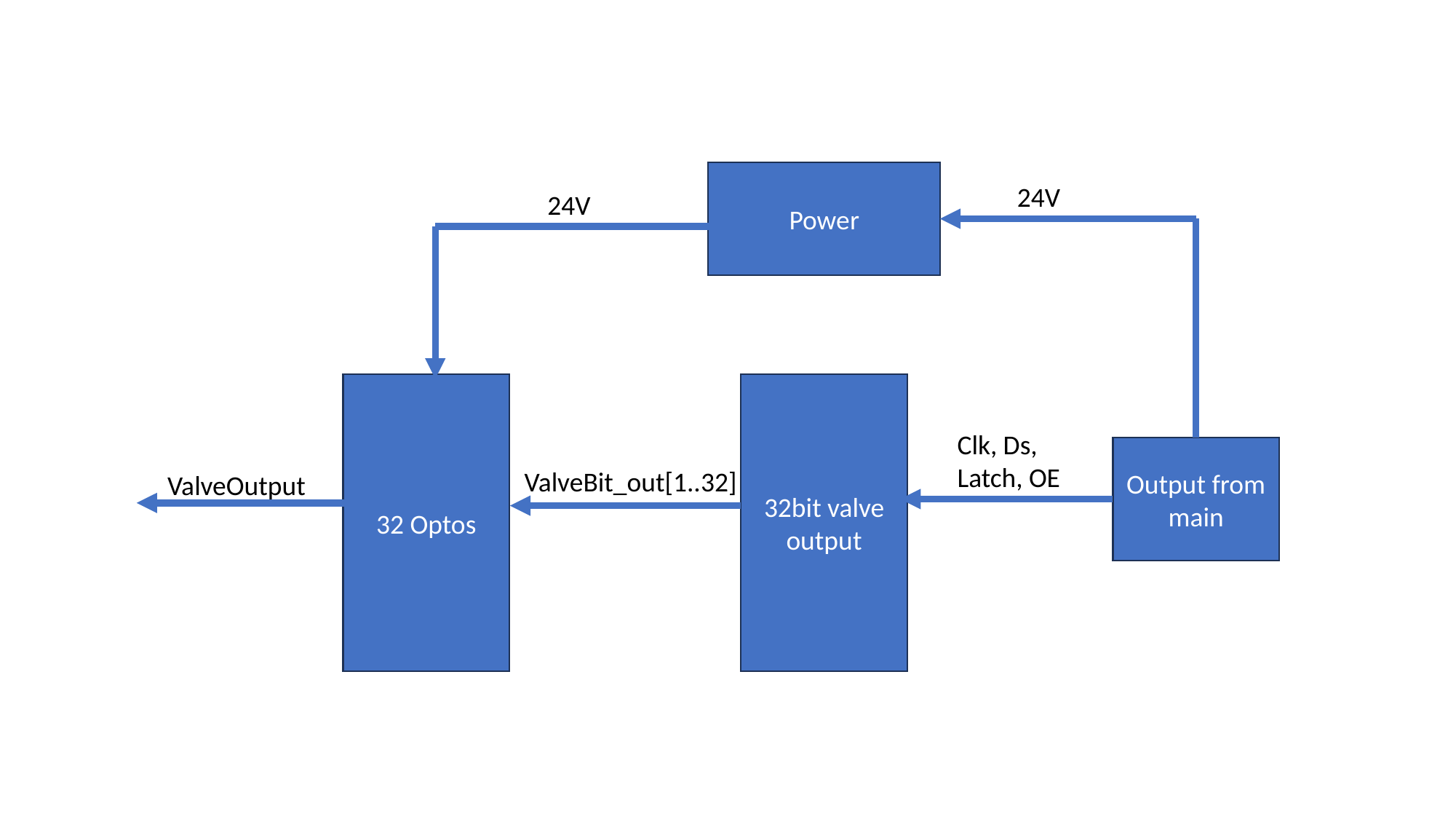

Power
24V
24V
32 Optos
32bit valve output
Clk, Ds, Latch, OE
Output from main
ValveBit_out[1..32]
ValveOutput